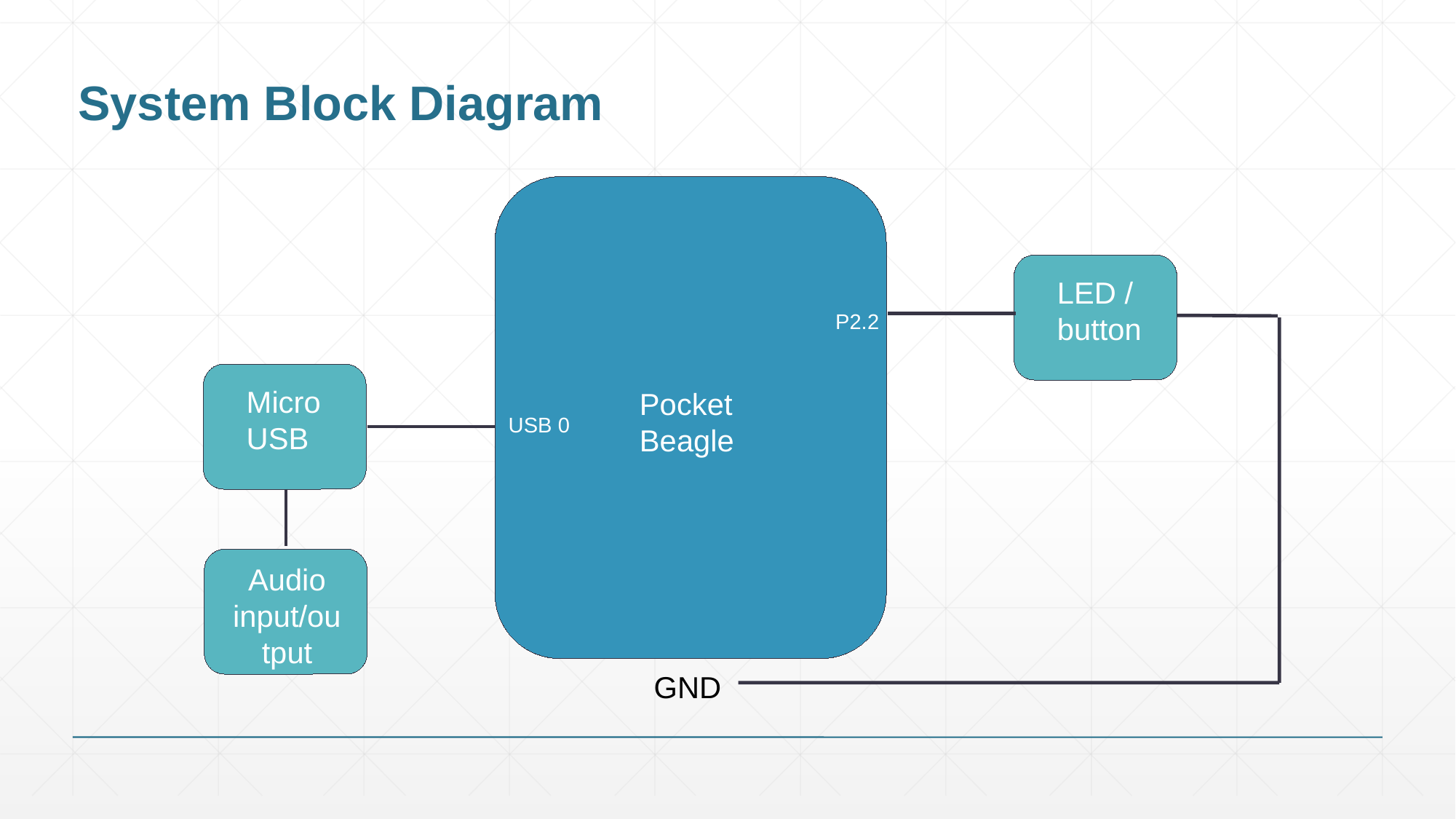

# System Block Diagram

LED / button
P2.2

Micro USB
Pocket Beagle
USB 0

Audio input/output
GND